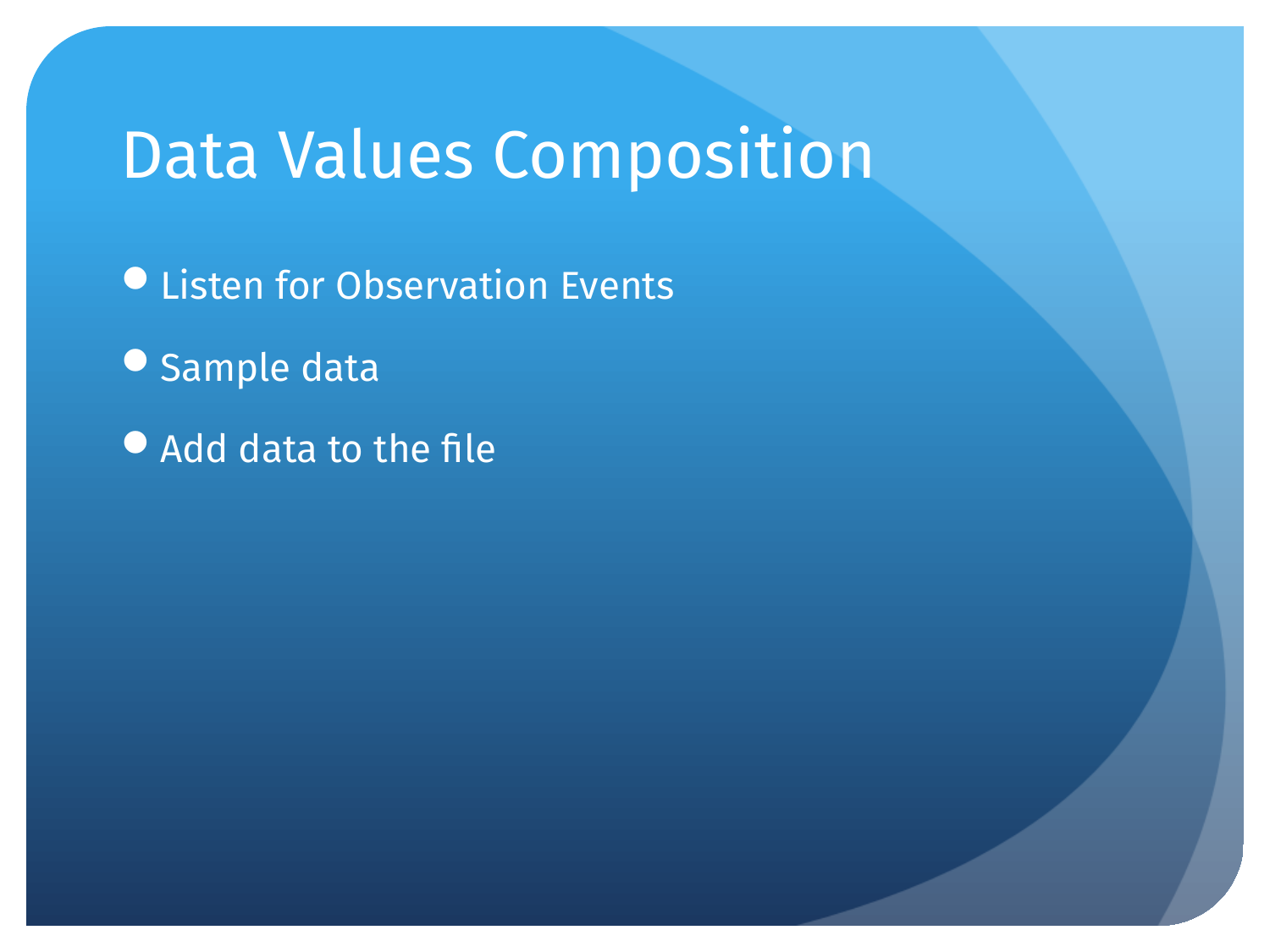

# Data Values Composition
Listen for Observation Events
Sample data
Add data to the file